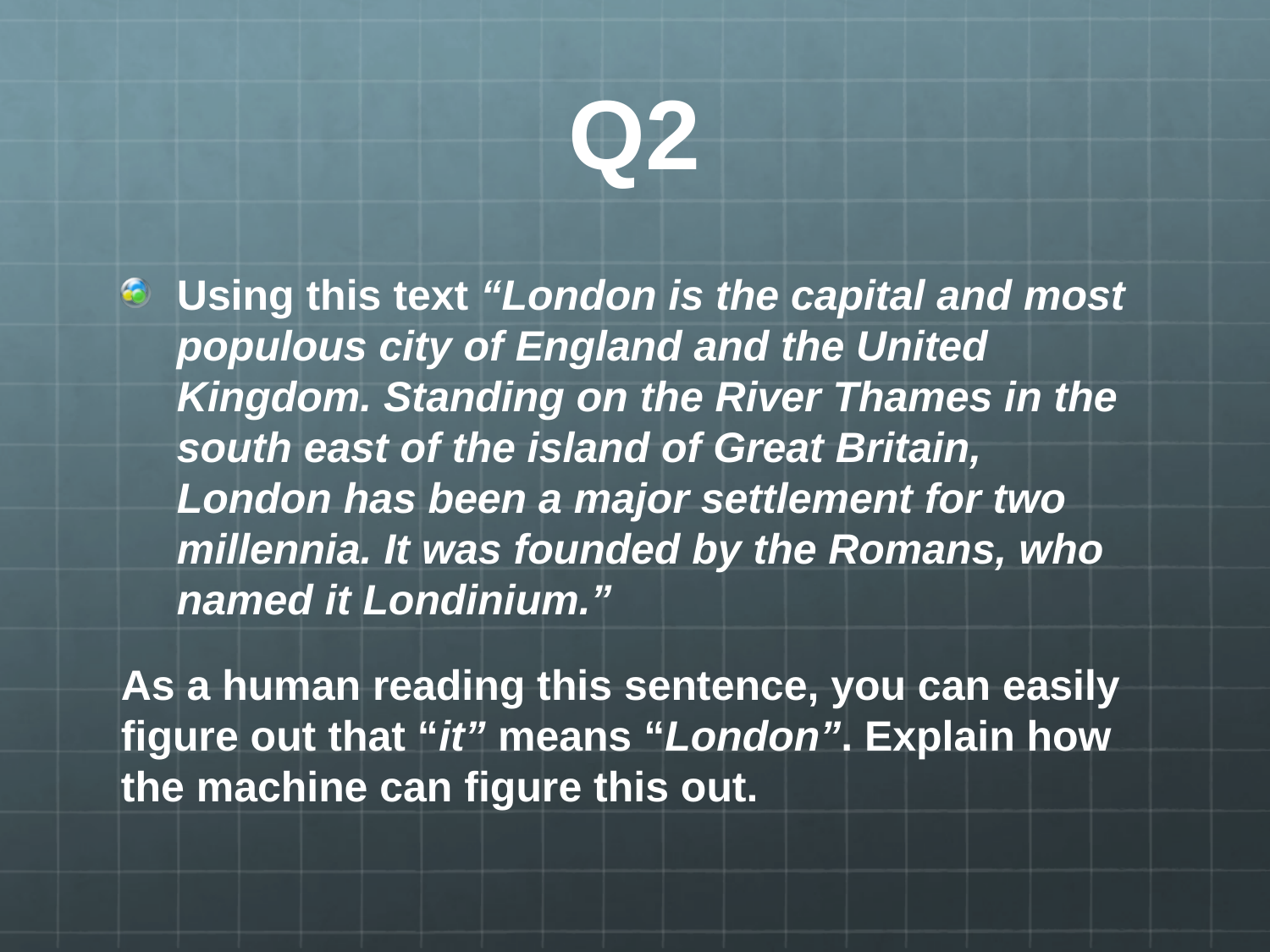

# Q2
Using this text “London is the capital and most populous city of England and the United Kingdom. Standing on the River Thames in the south east of the island of Great Britain, London has been a major settlement for two millennia. It was founded by the Romans, who named it Londinium.”
As a human reading this sentence, you can easily figure out that “it” means “London”. Explain how the machine can figure this out.